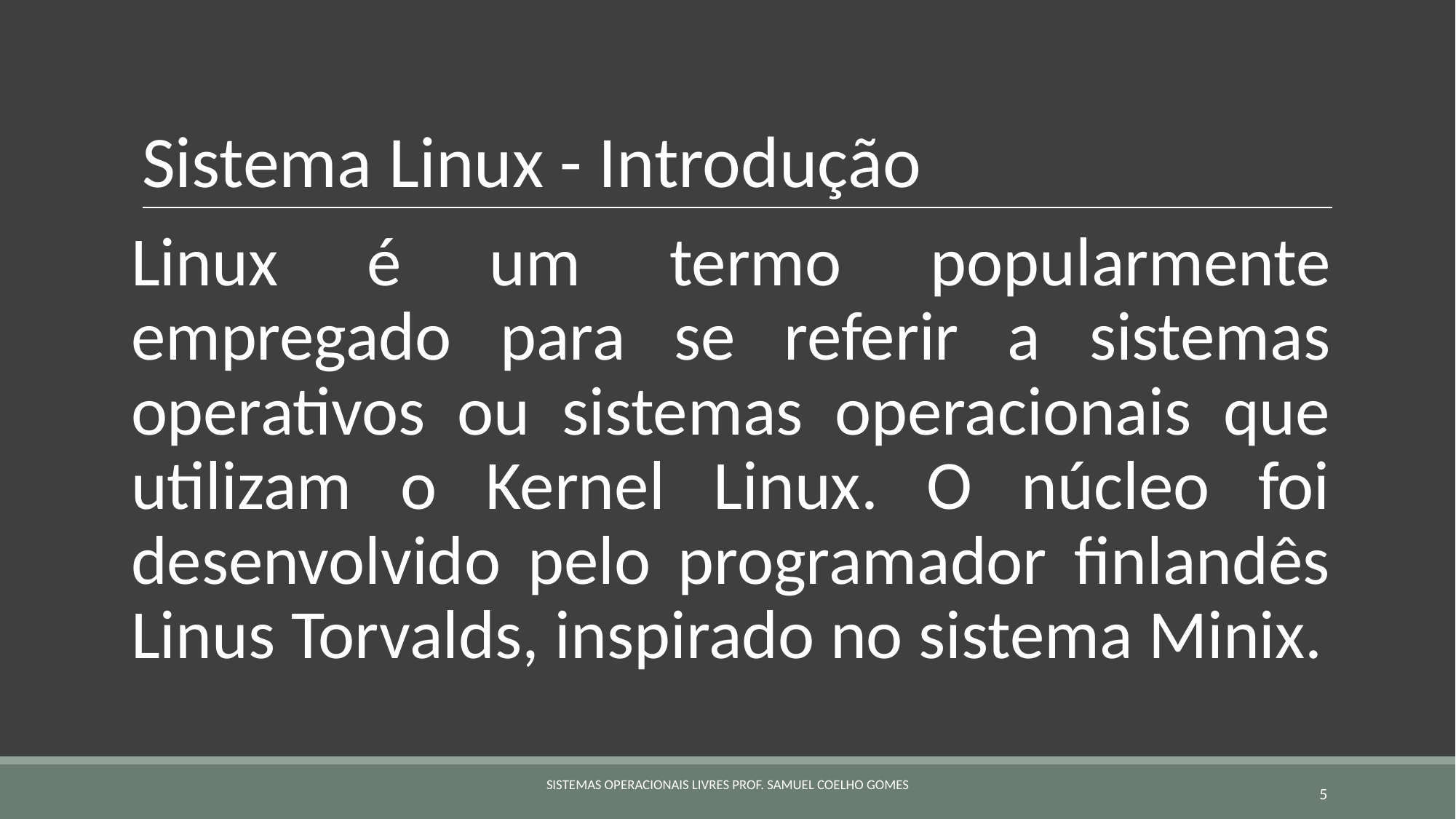

# Sistema Linux - Introdução
Linux é um termo popularmente empregado para se referir a sistemas operativos ou sistemas operacionais que utilizam o Kernel Linux. O núcleo foi desenvolvido pelo programador finlandês Linus Torvalds, inspirado no sistema Minix.
SISTEMAS OPERACIONAIS LIVRES PROF. SAMUEL COELHO GOMES
5